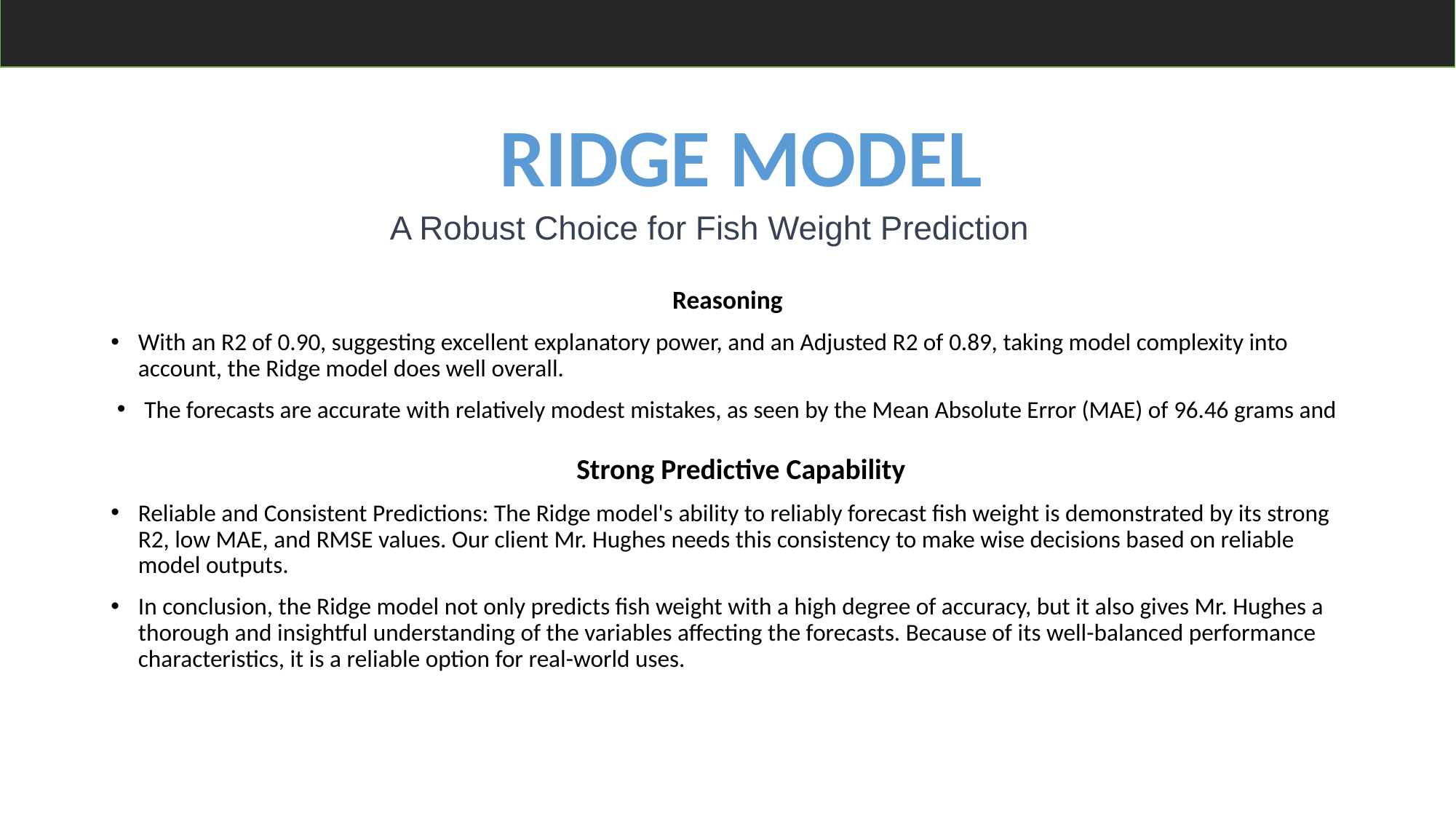

RIDGE MODEL
# A Robust Choice for Fish Weight Prediction
Reasoning
With an R2 of 0.90, suggesting excellent explanatory power, and an Adjusted R2 of 0.89, taking model complexity into account, the Ridge model does well overall.
The forecasts are accurate with relatively modest mistakes, as seen by the Mean Absolute Error (MAE) of 96.46 grams and
Strong Predictive Capability
Reliable and Consistent Predictions: The Ridge model's ability to reliably forecast fish weight is demonstrated by its strong R2, low MAE, and RMSE values. Our client Mr. Hughes needs this consistency to make wise decisions based on reliable model outputs.
In conclusion, the Ridge model not only predicts fish weight with a high degree of accuracy, but it also gives Mr. Hughes a thorough and insightful understanding of the variables affecting the forecasts. Because of its well-balanced performance characteristics, it is a reliable option for real-world uses.